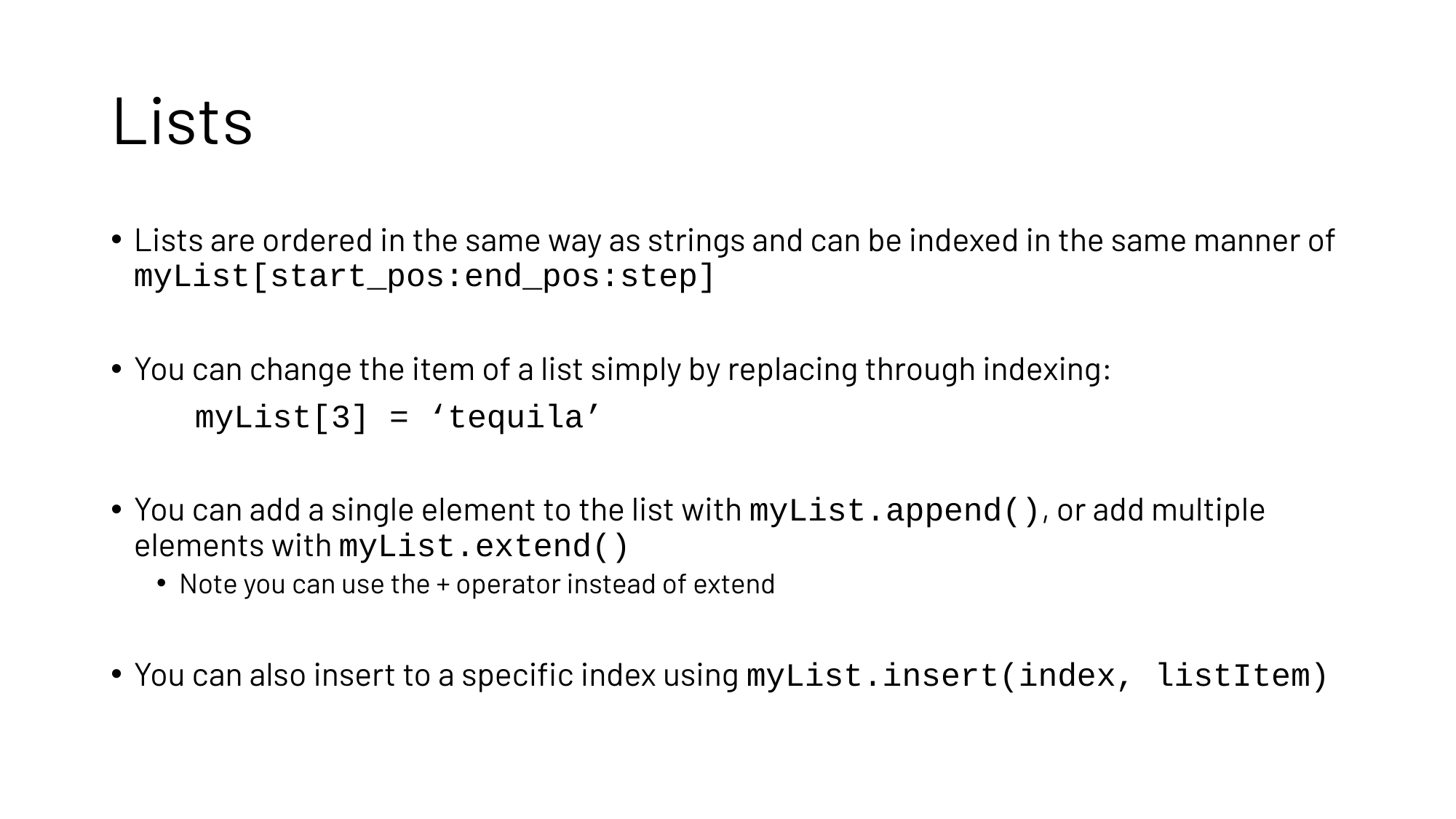

# Lists
Lists are ordered in the same way as strings and can be indexed in the same manner of myList[start_pos:end_pos:step]

You can change the item of a list simply by replacing through indexing:
		myList[3] = ‘tequila’

You can add a single element to the list with myList.append(), or add multiple elements with myList.extend()
Note you can use the + operator instead of extend

You can also insert to a specific index using myList.insert(index, listItem)